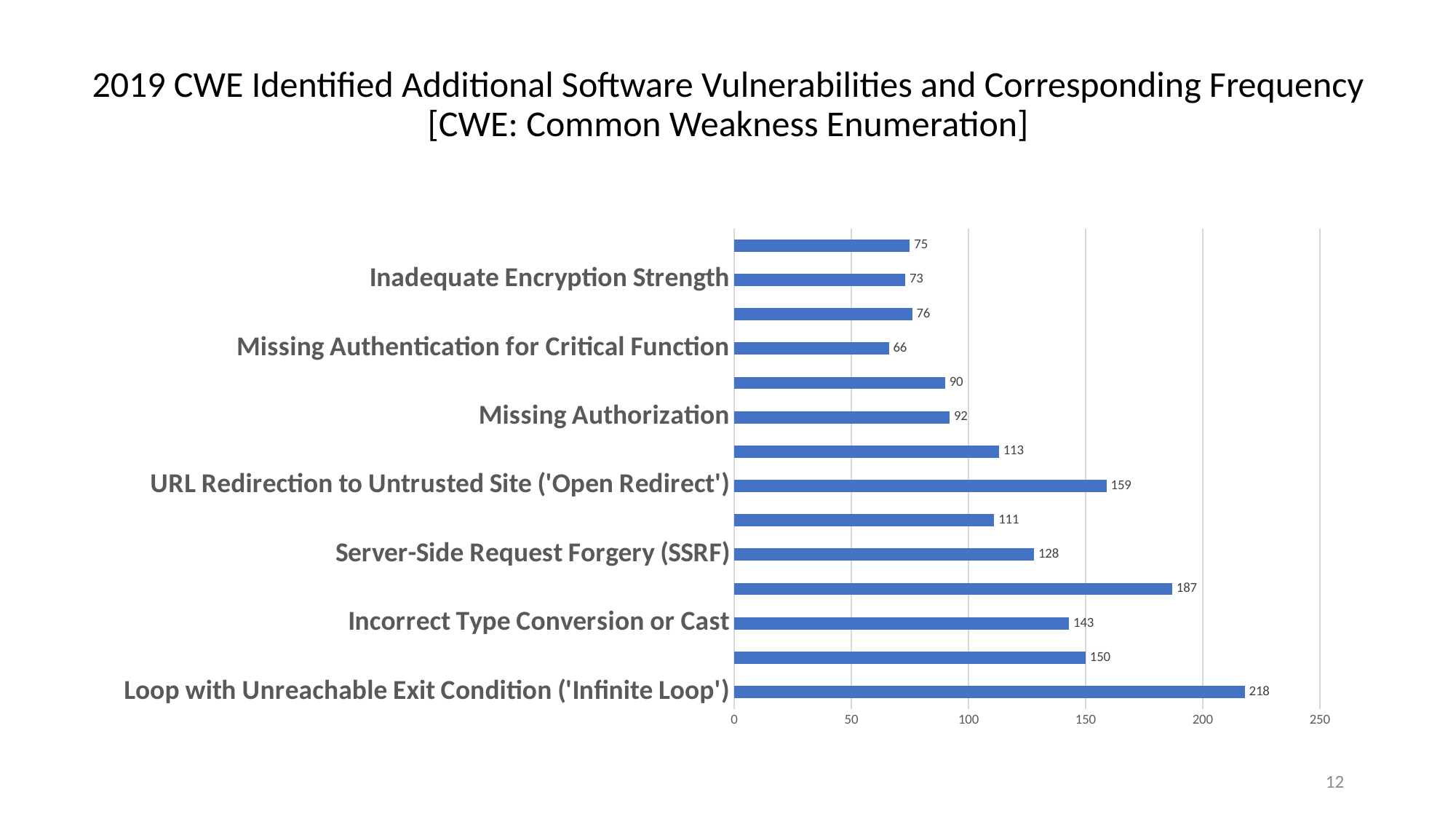

# 2019 CWE Identified Additional Software Vulnerabilities and Corresponding Frequency [CWE: Common Weakness Enumeration]

### Chart

| Category |  |
|---|---|
| Loop with Unreachable Exit Condition ('Infinite Loop') | 218.0 |
| Insufficiently Protected Credentials | 150.0 |
| Incorrect Type Conversion or Cast | 143.0 |
| Concurrent Execution using Shared Resource with Improper Synchronization ('Race Condition') | 187.0 |
| Server-Side Request Forgery (SSRF) | 128.0 |
| Double Free | 111.0 |
| URL Redirection to Untrusted Site ('Open Redirect') | 159.0 |
| Incorrect Authorization | 113.0 |
| Missing Authorization | 92.0 |
| Inclusion of Sensitive Information in Log Files | 90.0 |
| Missing Authentication for Critical Function | 66.0 |
| Session Fixation | 76.0 |
| Inadequate Encryption Strength | 73.0 |
| Allocation of Resources Without Limits or Throttling | 75.0 |
12